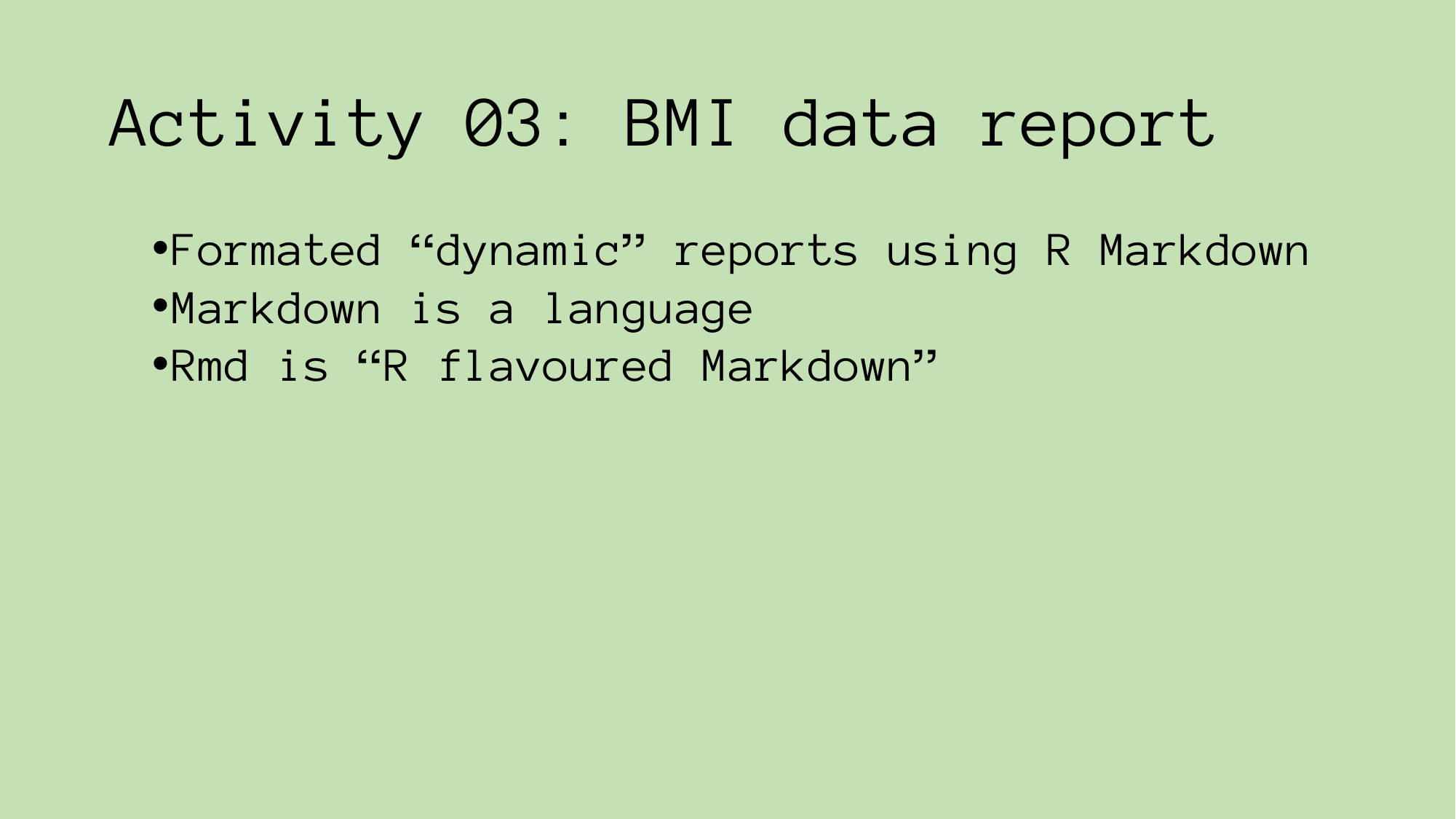

# Activity 03: BMI data report
Formated “dynamic” reports using R Markdown
Markdown is a language
Rmd is “R flavoured Markdown”